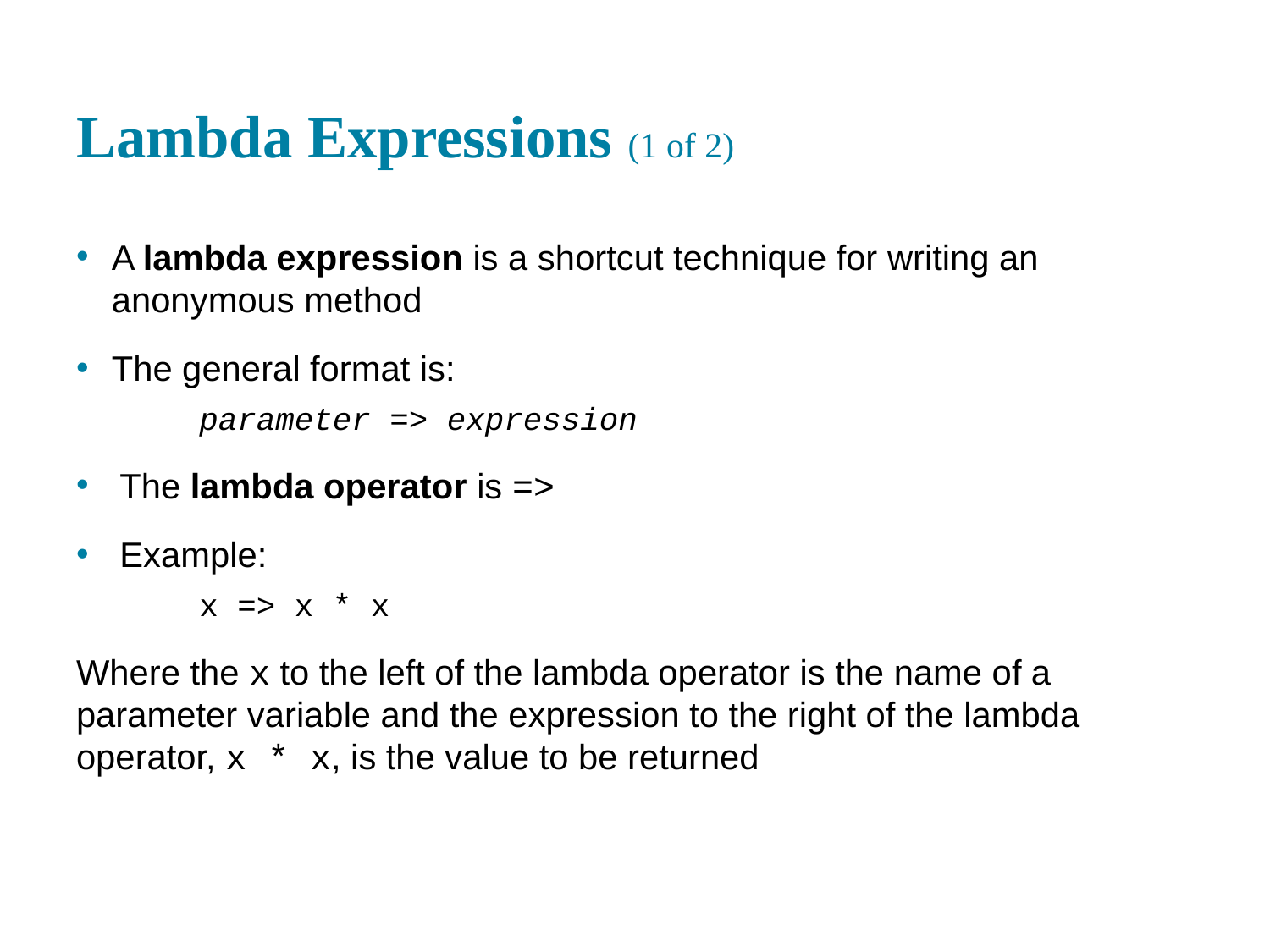

# Lambda Expressions (1 of 2)
A lambda expression is a shortcut technique for writing an anonymous method
The general format is:
parameter => expression
The lambda operator is =>
Example:
x => x * x
Where the x to the left of the lambda operator is the name of a parameter variable and the expression to the right of the lambda operator, x * x, is the value to be returned